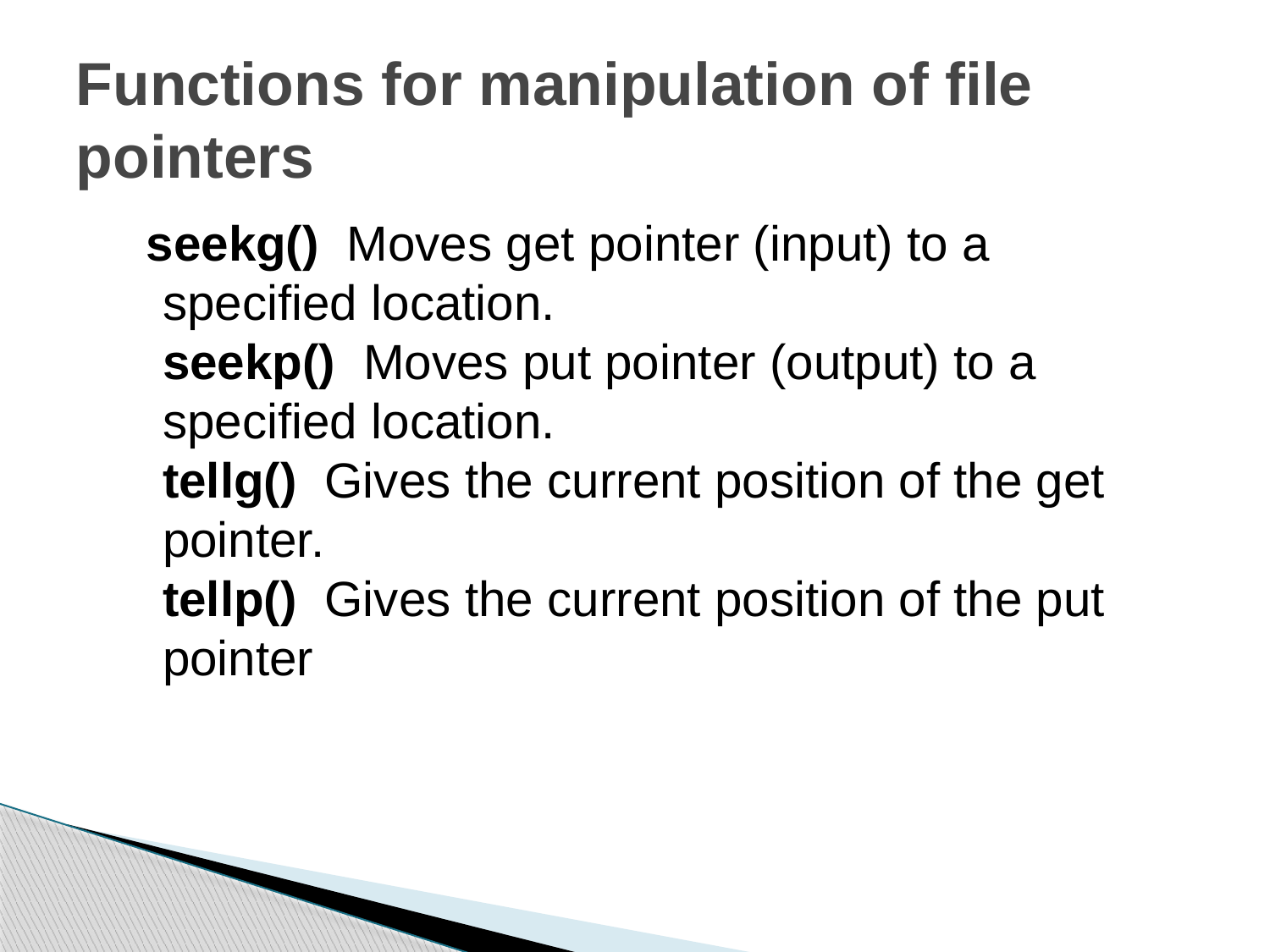

# Functions for manipulation of file pointers
    seekg()  Moves get pointer (input) to a specified location.
seekp()  Moves put pointer (output) to a specified location.
tellg()  Gives the current position of the get pointer.
tellp()  Gives the current position of the put pointer